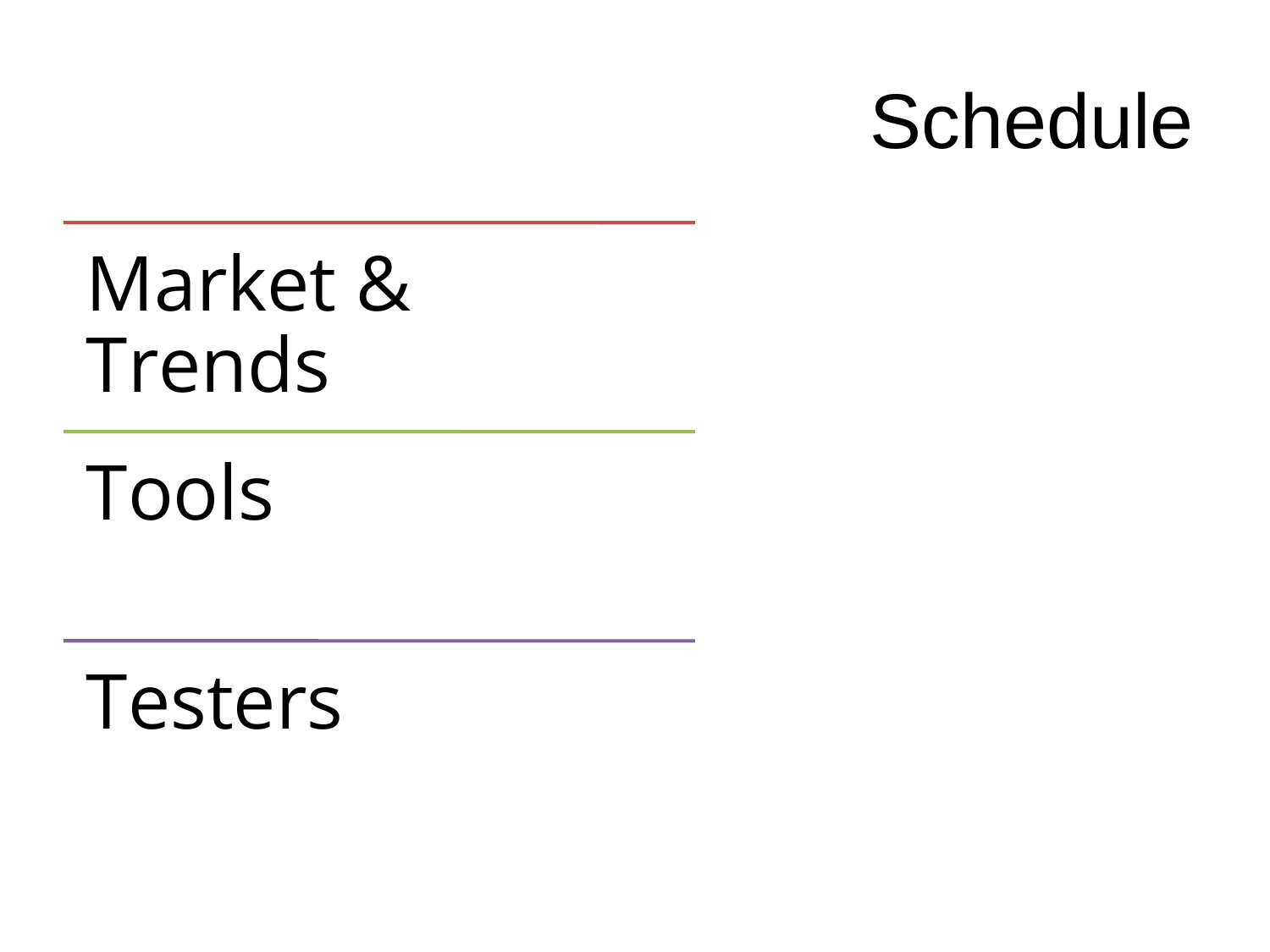

# Schedule
Market & Trends
Tools
Testers